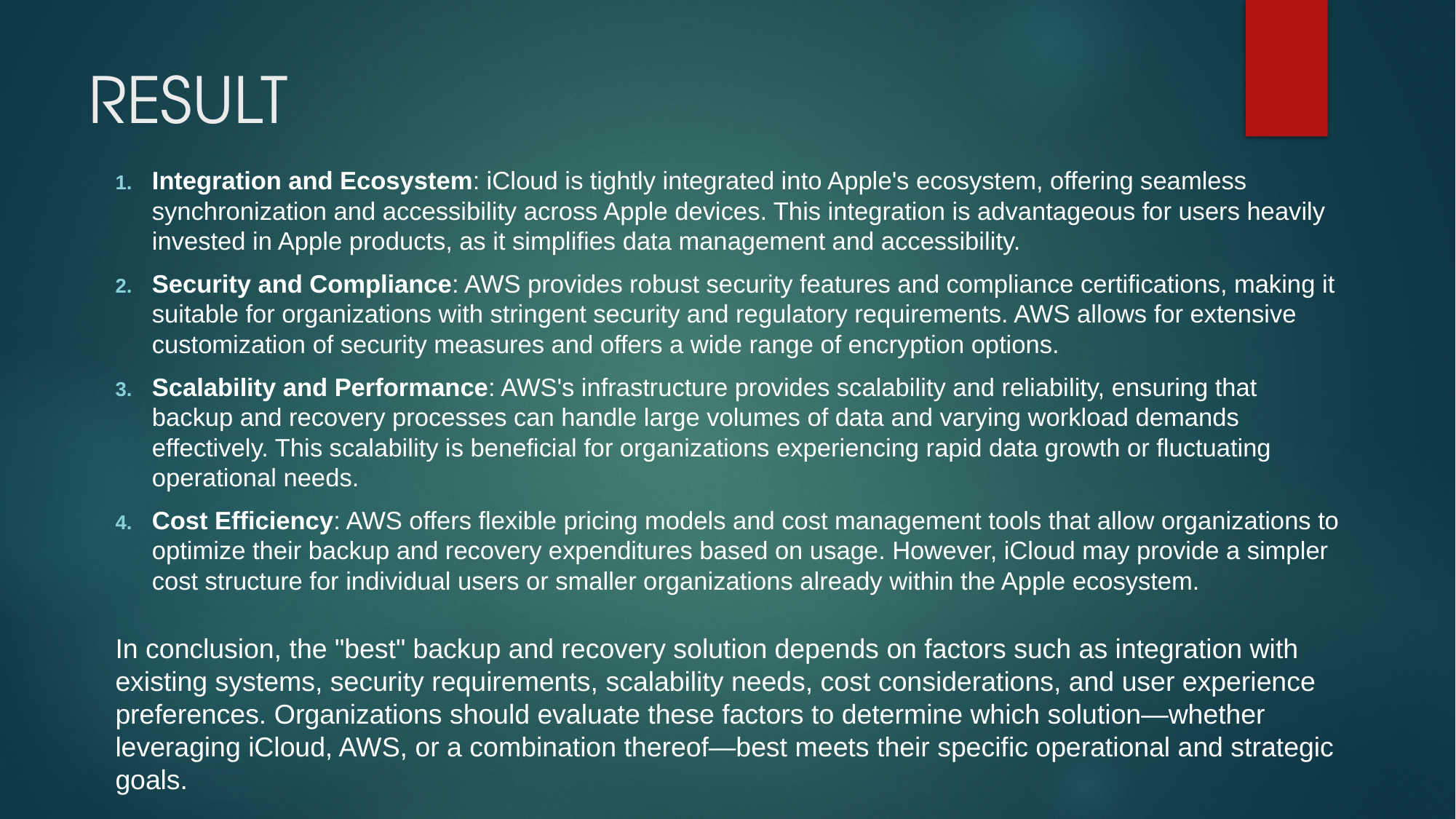

# RESULT
Integration and Ecosystem: iCloud is tightly integrated into Apple's ecosystem, offering seamless synchronization and accessibility across Apple devices. This integration is advantageous for users heavily invested in Apple products, as it simplifies data management and accessibility.
Security and Compliance: AWS provides robust security features and compliance certifications, making it suitable for organizations with stringent security and regulatory requirements. AWS allows for extensive customization of security measures and offers a wide range of encryption options.
Scalability and Performance: AWS's infrastructure provides scalability and reliability, ensuring that backup and recovery processes can handle large volumes of data and varying workload demands effectively. This scalability is beneficial for organizations experiencing rapid data growth or fluctuating operational needs.
Cost Efficiency: AWS offers flexible pricing models and cost management tools that allow organizations to optimize their backup and recovery expenditures based on usage. However, iCloud may provide a simpler cost structure for individual users or smaller organizations already within the Apple ecosystem.

In conclusion, the "best" backup and recovery solution depends on factors such as integration with existing systems, security requirements, scalability needs, cost considerations, and user experience preferences. Organizations should evaluate these factors to determine which solution—whether leveraging iCloud, AWS, or a combination thereof—best meets their specific operational and strategic goals.